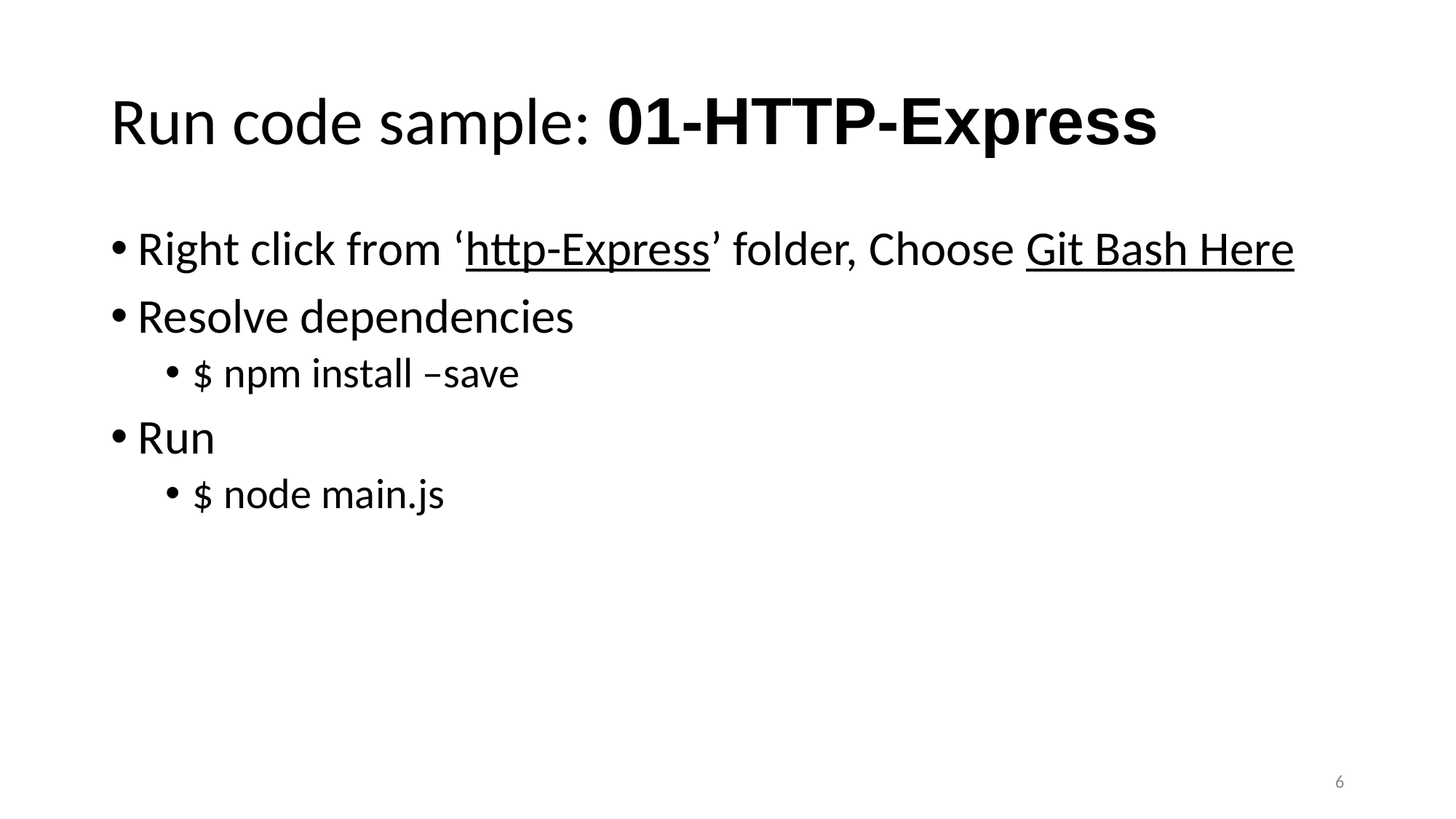

# Run code sample: 01-HTTP-Express
Right click from ‘http-Express’ folder, Choose Git Bash Here
Resolve dependencies
$ npm install –save
Run
$ node main.js
6